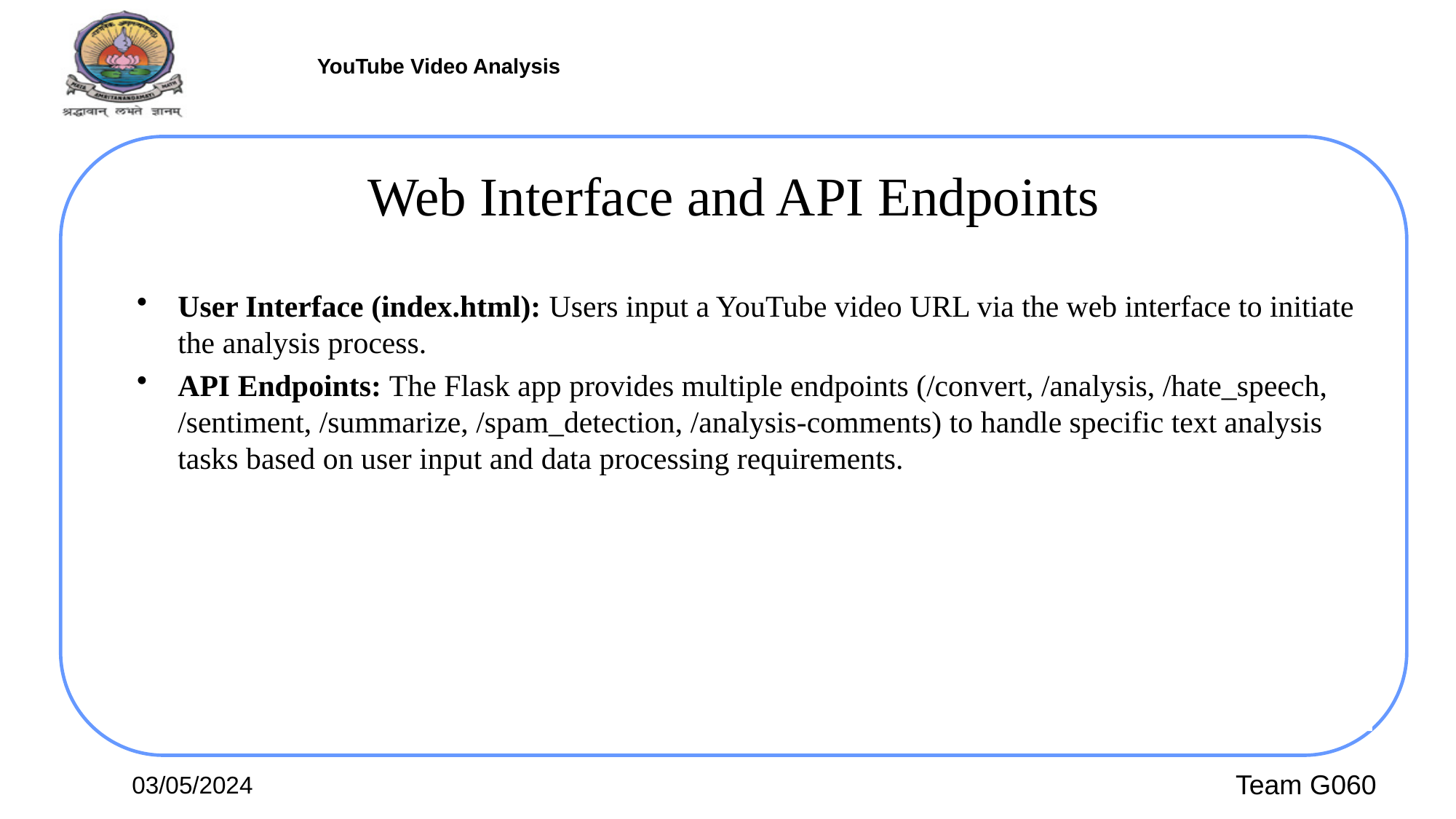

# Web Interface and API Endpoints
User Interface (index.html): Users input a YouTube video URL via the web interface to initiate the analysis process.
API Endpoints: The Flask app provides multiple endpoints (/convert, /analysis, /hate_speech, /sentiment, /summarize, /spam_detection, /analysis-comments) to handle specific text analysis tasks based on user input and data processing requirements.